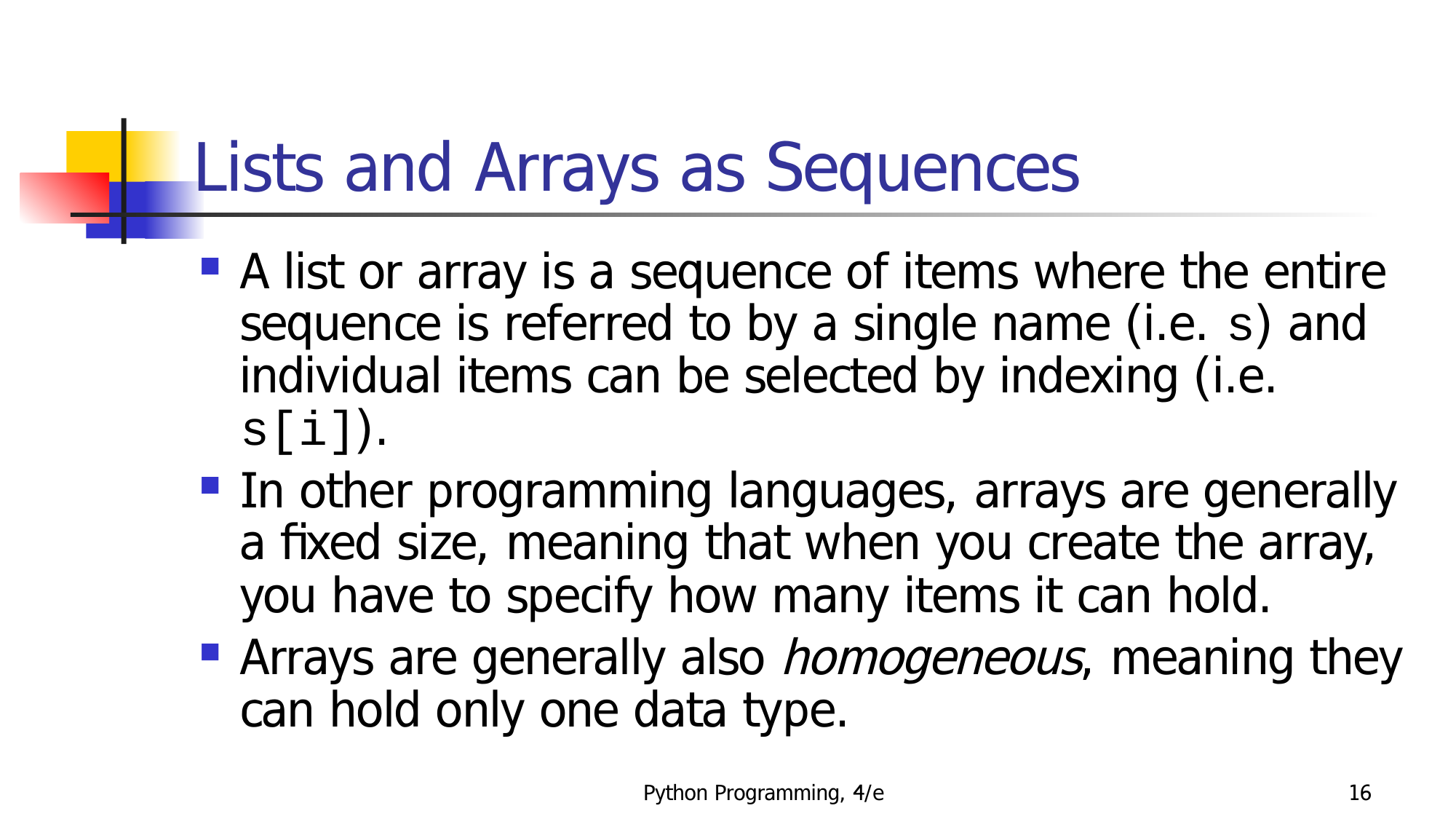

# Lists and Arrays as Sequences
A list or array is a sequence of items where the entire sequence is referred to by a single name (i.e. s) and individual items can be selected by indexing (i.e. s[i]).
In other programming languages, arrays are generally a fixed size, meaning that when you create the array, you have to specify how many items it can hold.
Arrays are generally also homogeneous, meaning they can hold only one data type.
Python Programming, 4/e
16